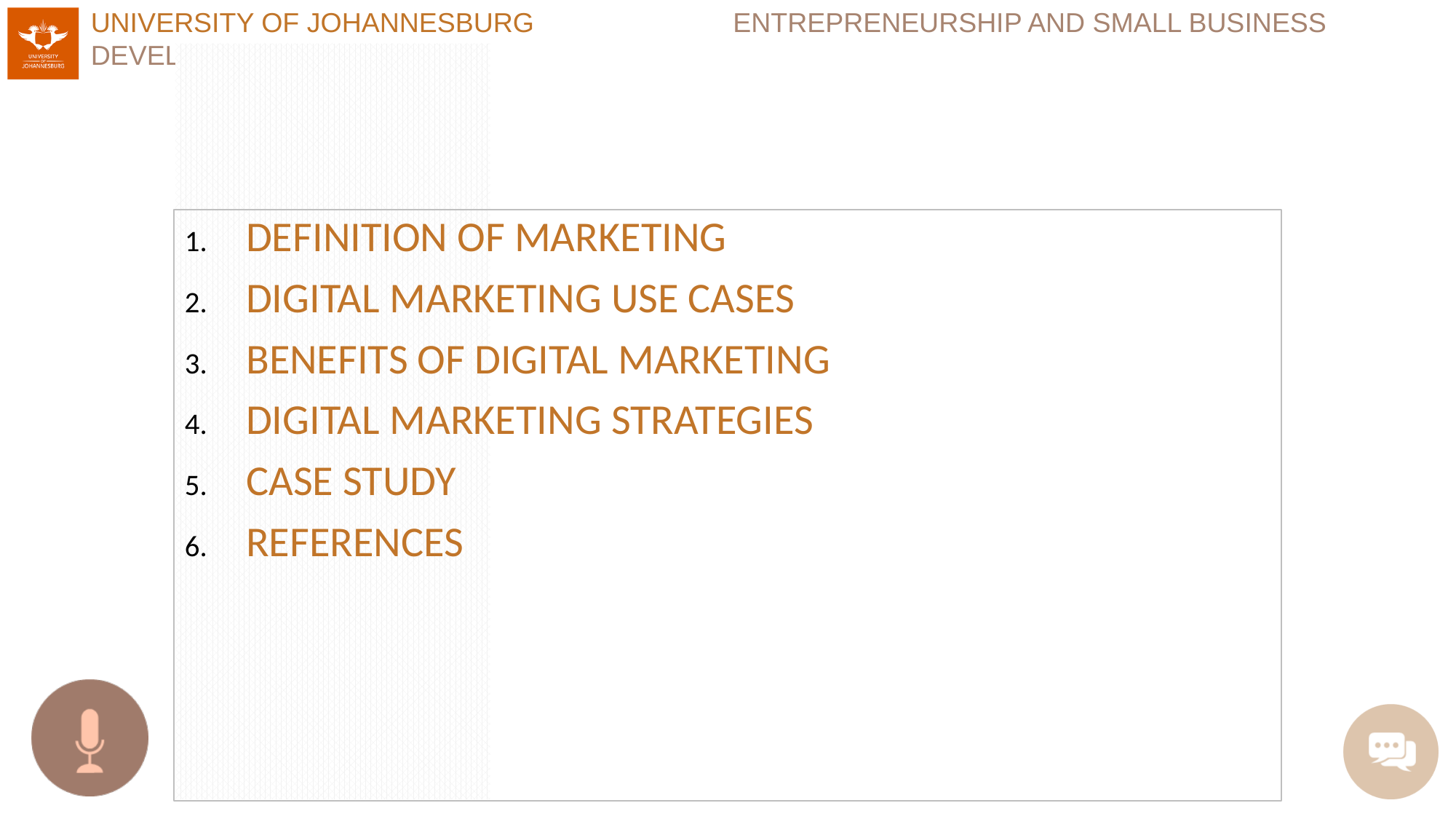

#
DEFINITION OF MARKETING
DIGITAL MARKETING USE CASES
BENEFITS OF DIGITAL MARKETING
DIGITAL MARKETING STRATEGIES
CASE STUDY
REFERENCES